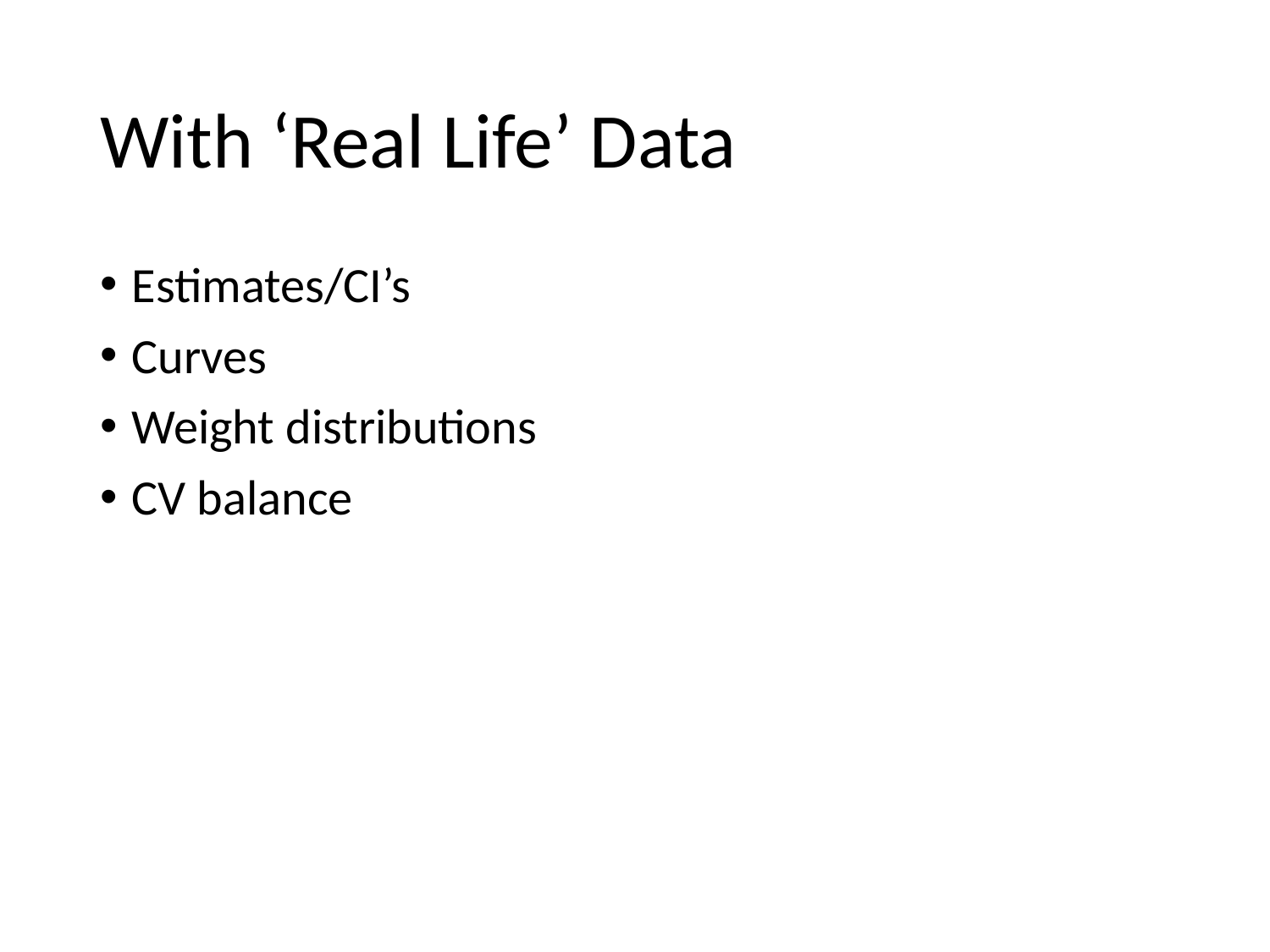

# With ‘Real Life’ Data
Estimates/CI’s
Curves
Weight distributions
CV balance